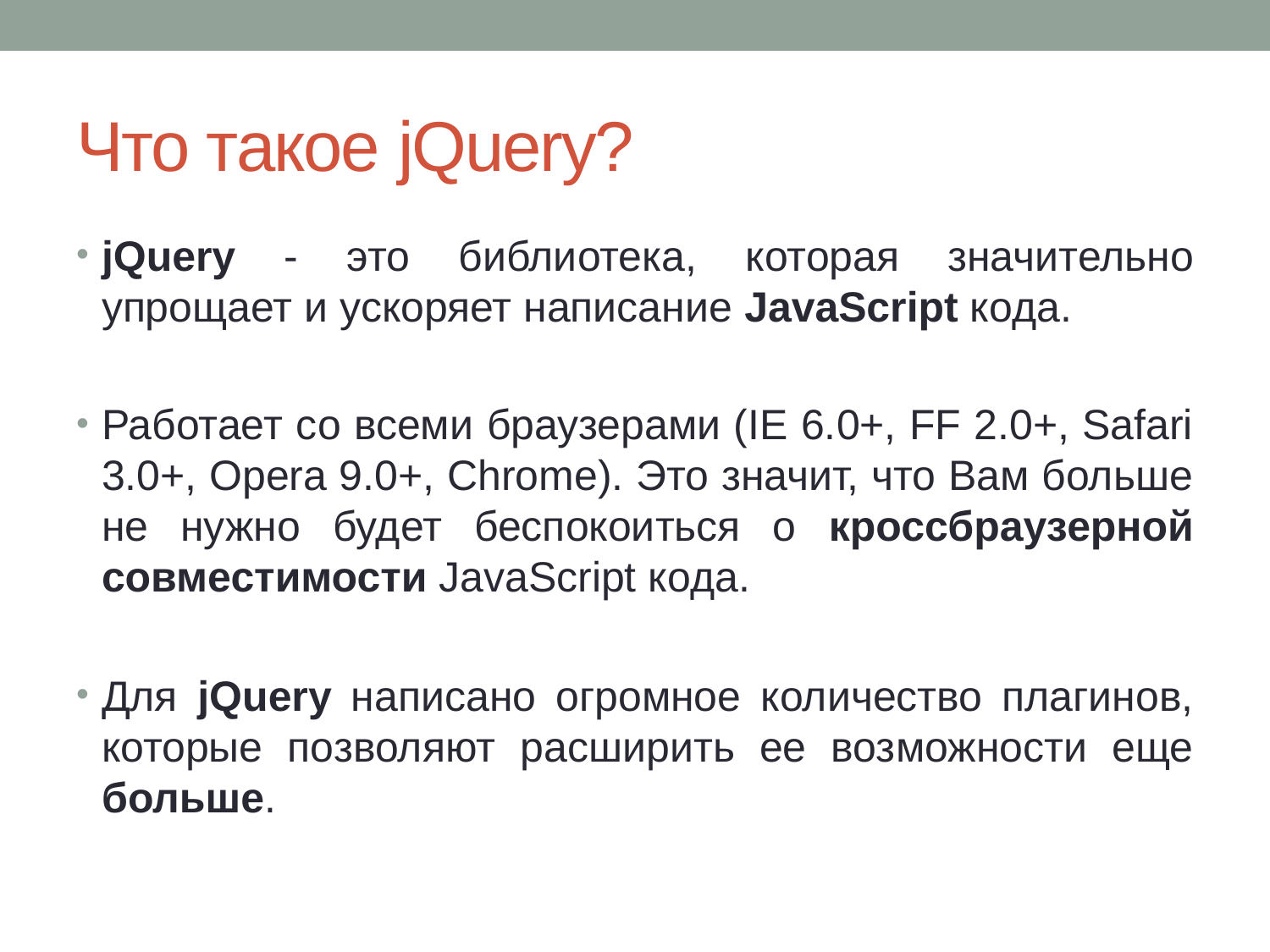

# Что такое jQuery?
jQuery - это библиотека, которая значительно упрощает и ускоряет написание JavaScript кода.

Работает со всеми браузерами (IE 6.0+, FF 2.0+, Safari 3.0+, Opera 9.0+, Chrome). Это значит, что Вам больше не нужно будет беспокоиться о кроссбраузерной совместимости JavaScript кода.

Для jQuery написано огромное количество плагинов, которые позволяют расширить ее возможности еще больше.